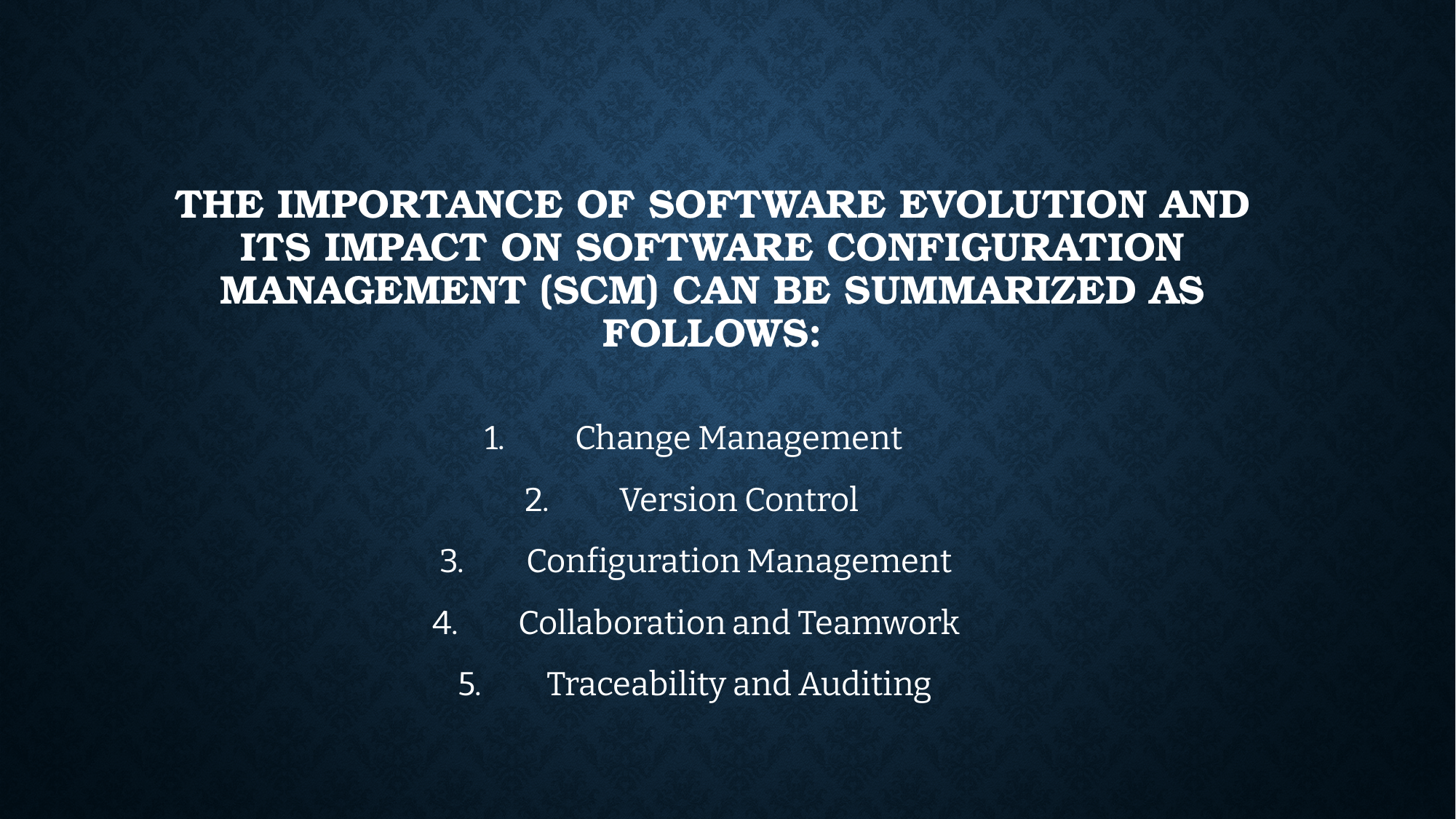

# The importance of software evolution and its impact on software configuration management (SCM) can be summarized as follows:
Change Management
Version Control
Configuration Management
Collaboration and Teamwork
Traceability and Auditing